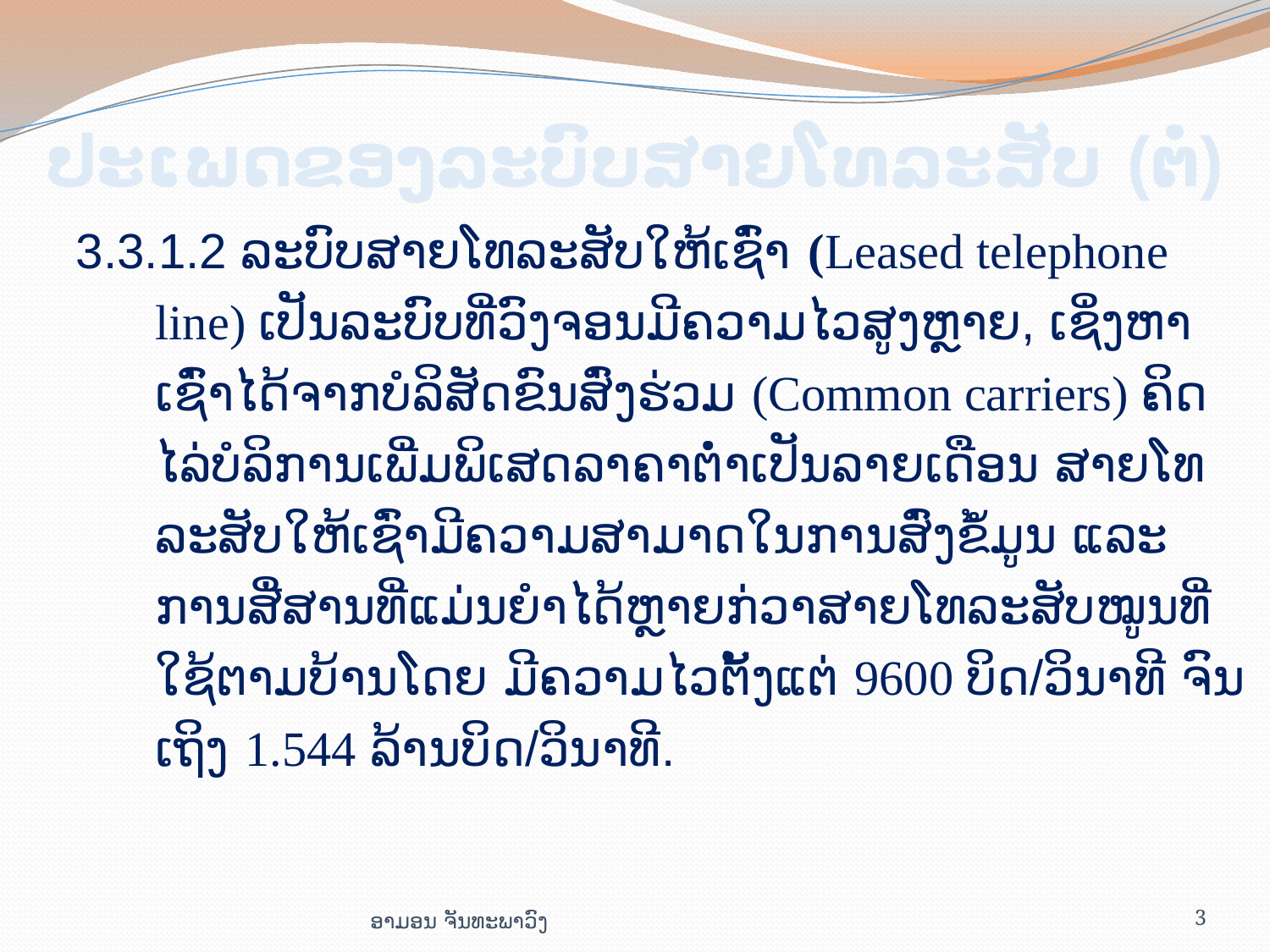

# ປະ​ເພດ​ຂອງ​ລະ​ບົບ​ສາຍ​ໂທ​ລະ​ສັບ (ຕໍ່)
3.3.1.2 ລະ​ບົບ​ສາຍ​ໂທ​ລະ​ສັບໃຫ້​ເຊົ່າ (Leased telephone line) ເປັນ​ລະ​ບົບ​ທີ່​ວົງ​ຈອນ​ມີ​ຄວາມ​ໄວ​ສູງ​ຫຼາຍ, ເຊິ່ງ​ຫາ​ເຊົ່າ​ໄດ້​ຈາກ​ບໍ​ລິ​ສັດ​ຂົນ​ສົ່ງ​ຮ່ວມ (Common carriers) ຄິດ​ໄລ່​ບໍ​ລິ​ການ​ເພີ່ມ​ພິ​ເສດ​ລາ​ຄາ​ຕ່ຳ​ເປັນ​ລາຍ​ເດືອນ ສາຍ​ໂທ​ລະ​ສັບໃຫ້​ເຊົ່າມີ​ຄວາມ​ສາ​ມາດໃນ​ການ​ສົ່ງ​ຂໍ້​ມູນ ແລະ ການ​ສື່​ສານ​ທີ່​ແມ່ນ​ຍຳ​ໄດ້​ຫຼາຍ​ກ່​ວາ​ສາຍ​ໂທ​ລະ​ສັບໝູນ​ທີ່​ໃຊ້​ຕາມ​ບ້ານໂດຍ​ ມີ​ຄວາມ​ໄວ​ຕັ້ງ​ແຕ່ 9600 ບິດ/ວິ​ນາ​ທີ ຈົນ​ເຖິງ 1.544 ລ້ານບິດ/ວິ​ນາ​ທີ.

ອາມອນ ຈັນທະພາວົງ
3